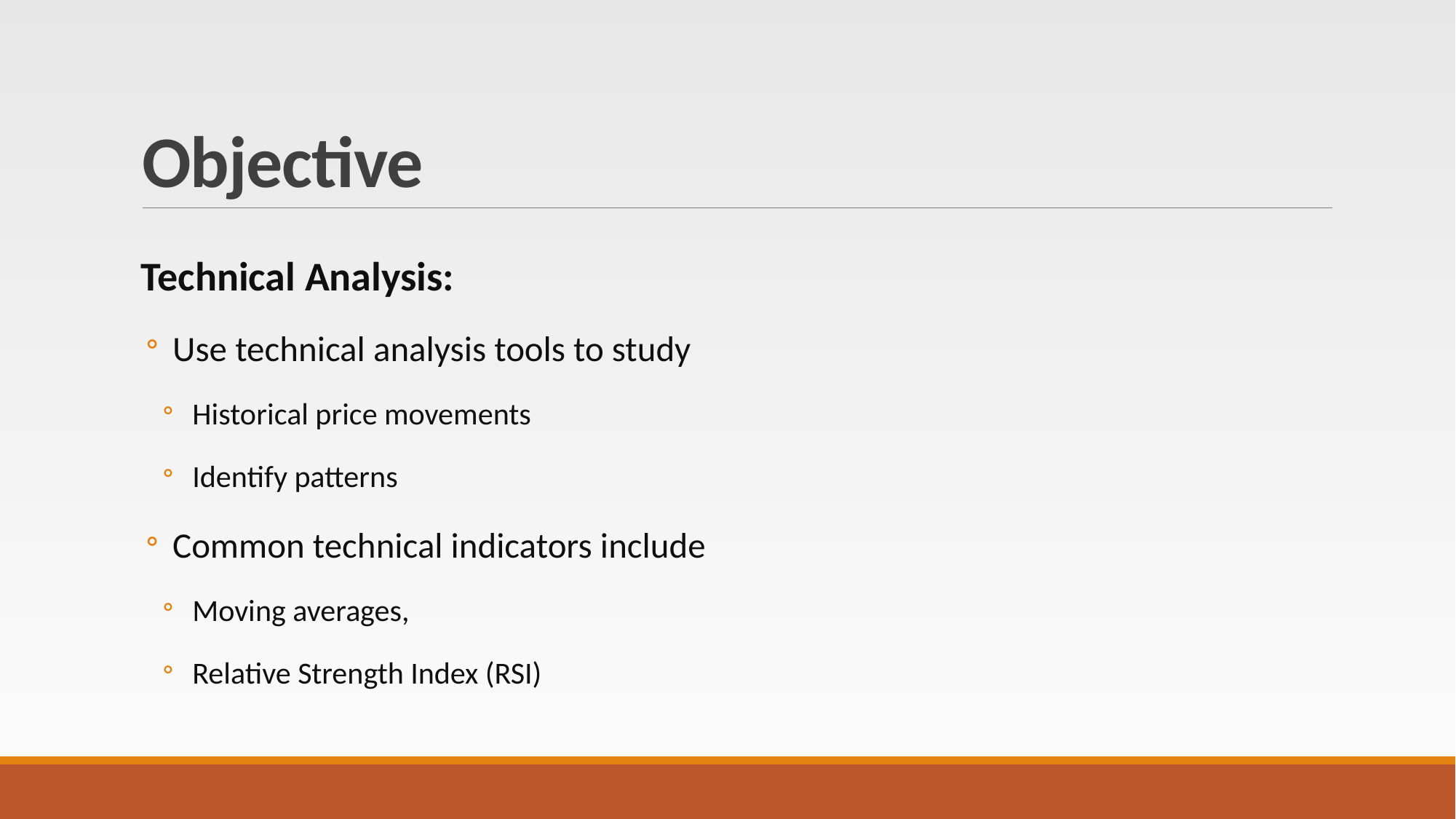

# Objective
Technical Analysis:
Use technical analysis tools to study
Historical price movements
Identify patterns
Common technical indicators include
Moving averages,
Relative Strength Index (RSI)